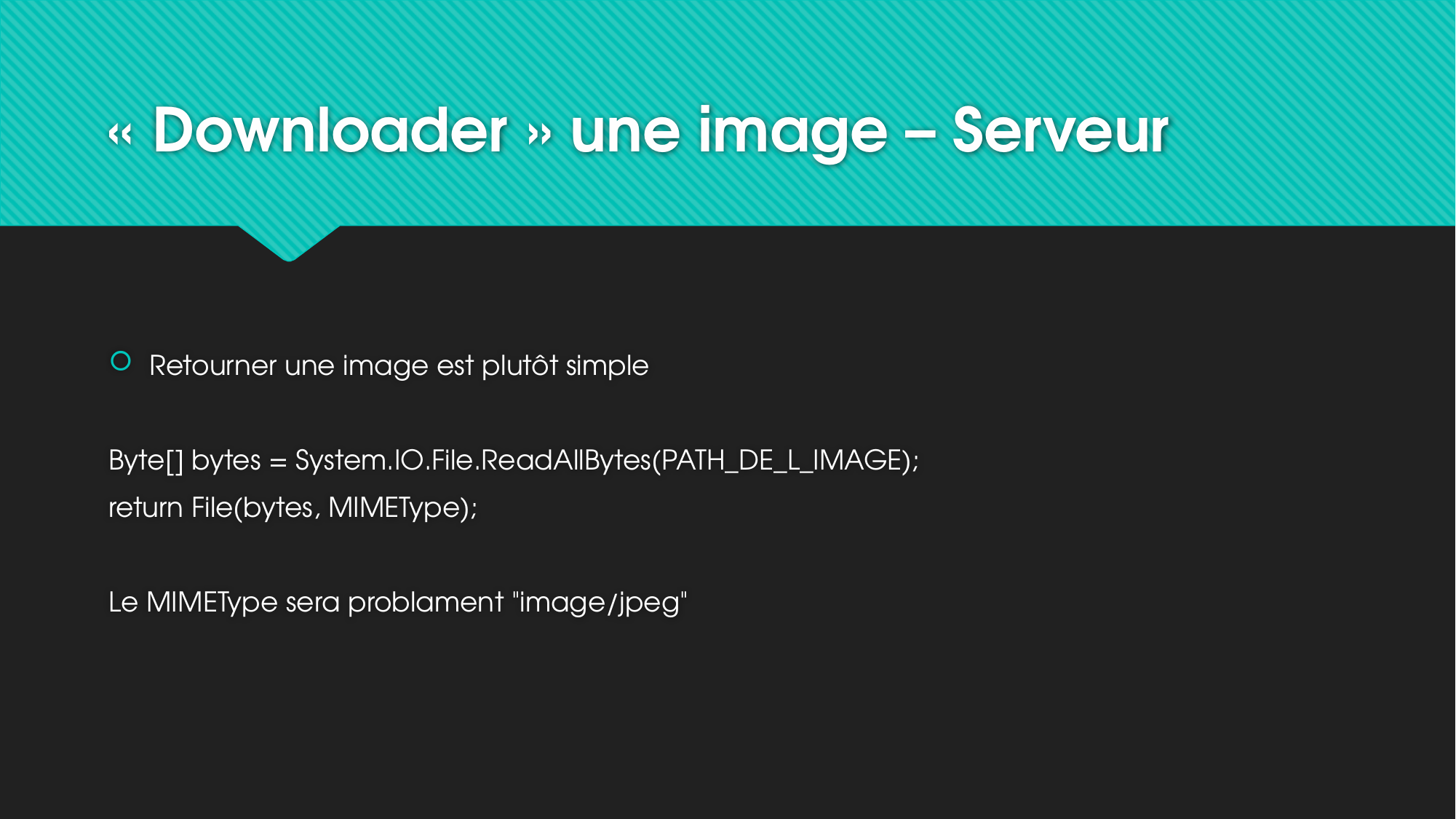

# « Downloader » une image – Serveur
Retourner une image est plutôt simple

Byte[] bytes = System.IO.File.ReadAllBytes(PATH_DE_L_IMAGE);
return File(bytes, MIMEType);

Le MIMEType sera problament "image/jpeg"